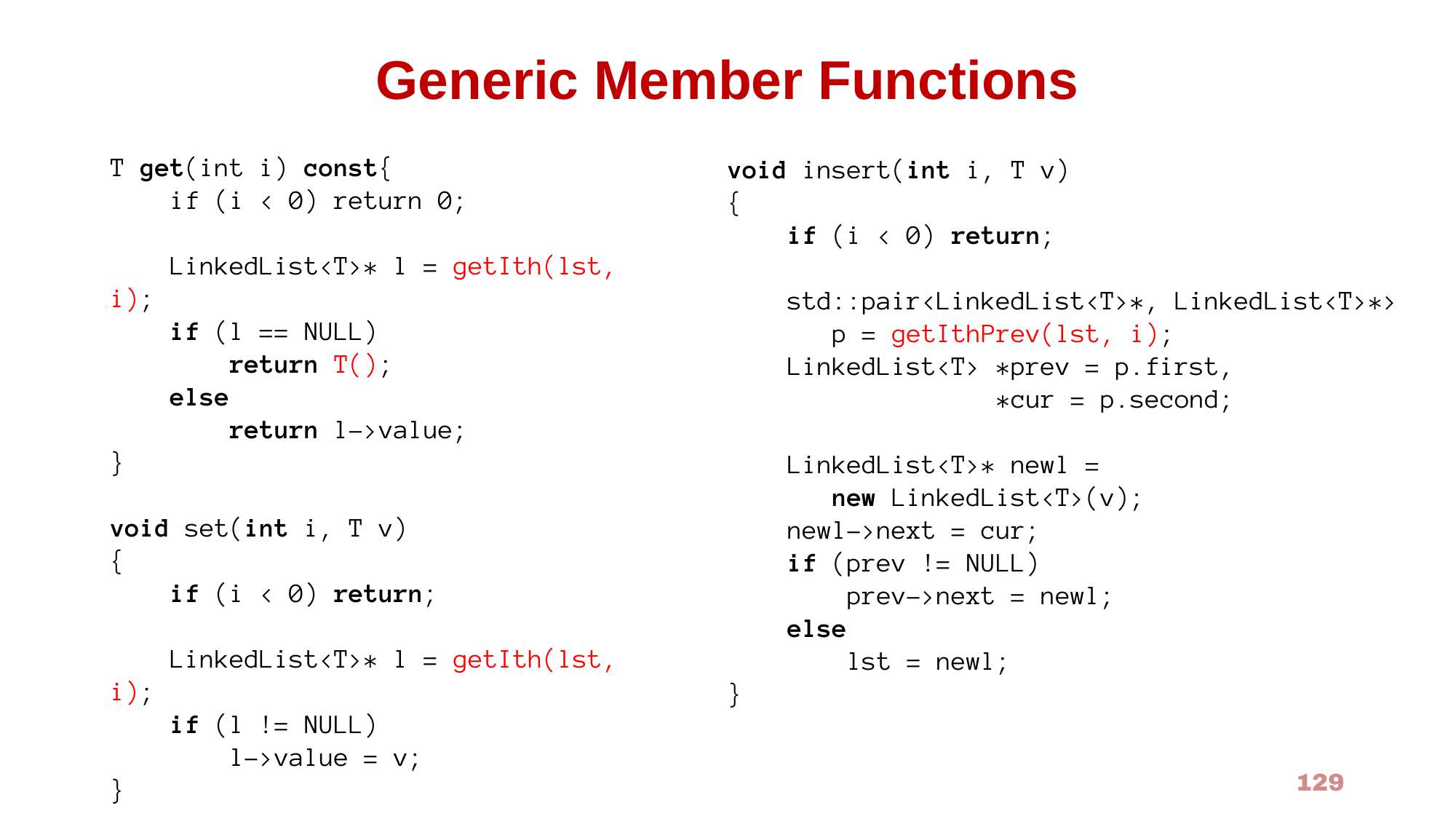

# Generic Member Functions

T get(int i) const{
    if (i < 0) return 0;

    LinkedList<T>* l = getIth(lst, i);
    if (l == NULL)
        return T();
    else
        return l->value;
}

void set(int i, T v)
{
    if (i < 0) return;

    LinkedList<T>* l = getIth(lst, i);
    if (l != NULL)
        l->value = v;
}
void insert(int i, T v)
{
    if (i < 0) return;

    std::pair<LinkedList<T>*, LinkedList<T>*>
       p = getIthPrev(lst, i);
    LinkedList<T> *prev = p.first,
                  *cur = p.second;

    LinkedList<T>* newl =
       new LinkedList<T>(v);
    newl->next = cur;
    if (prev != NULL)
        prev->next = newl;
    else
        lst = newl;
}
129